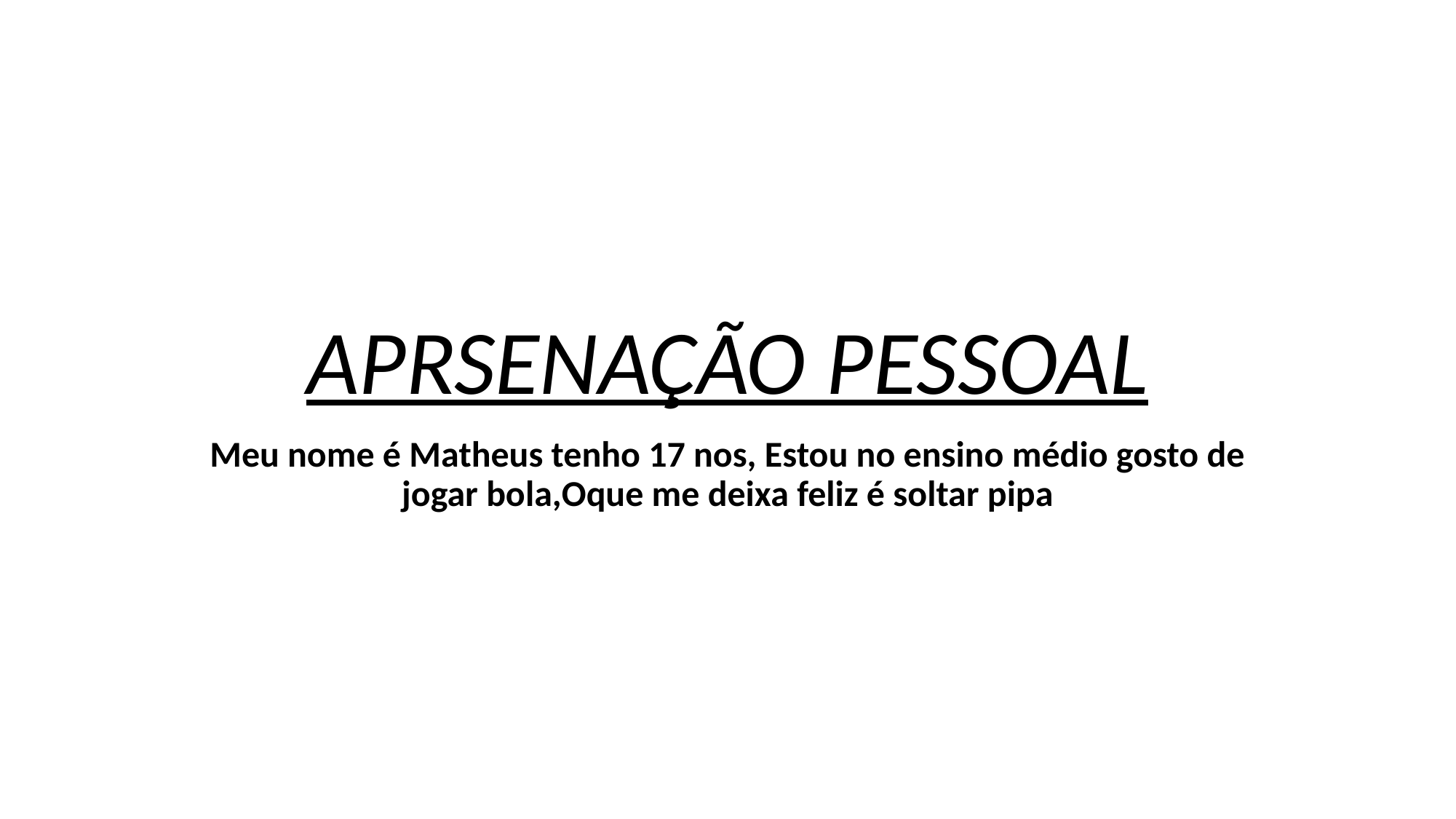

# APRSENAÇÃO PESSOAL
Meu nome é Matheus tenho 17 nos, Estou no ensino médio gosto de jogar bola,Oque me deixa feliz é soltar pipa